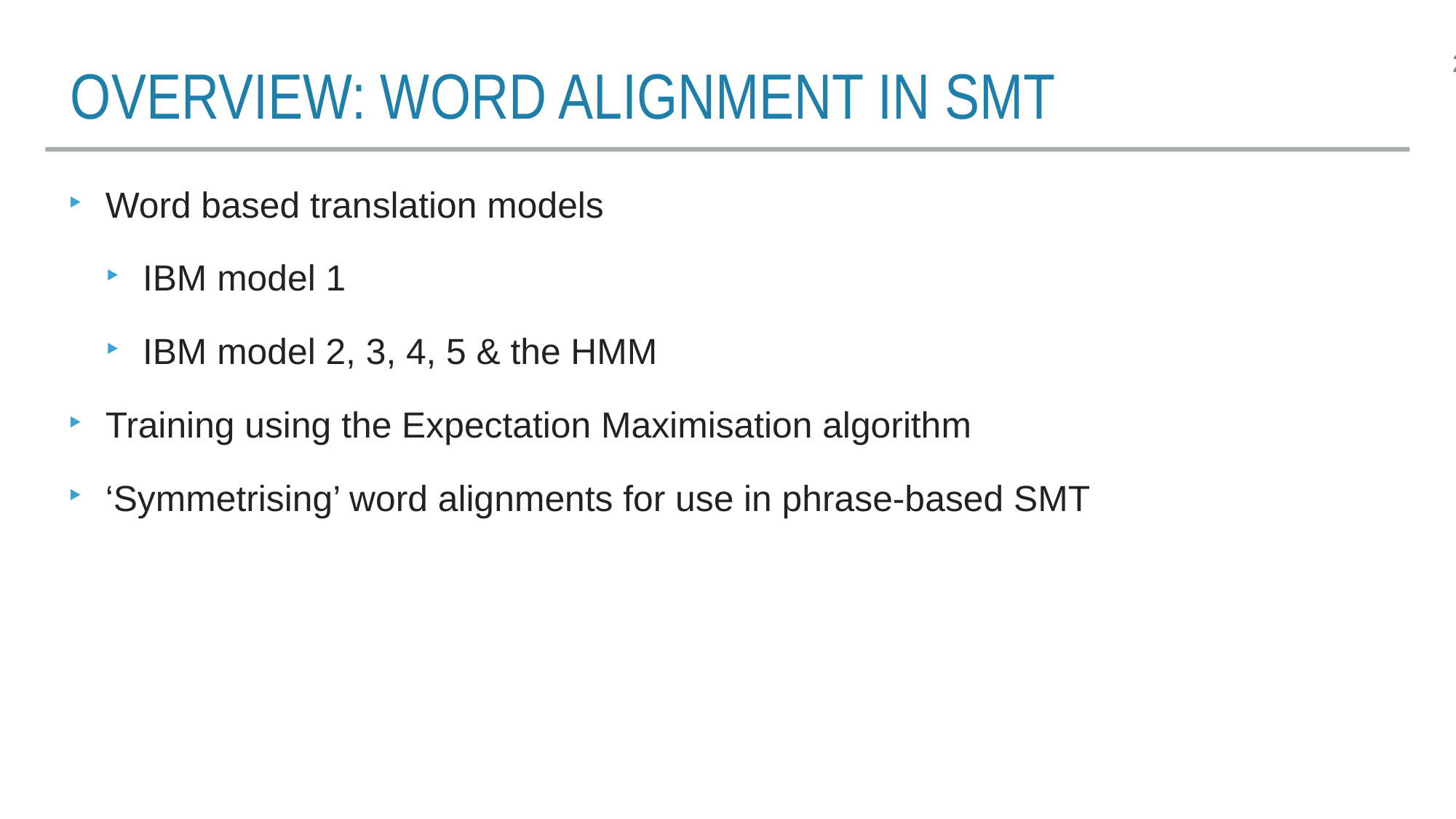

# overview: Word alignment in SMT
Word based translation models
IBM model 1
IBM model 2, 3, 4, 5 & the HMM
Training using the Expectation Maximisation algorithm
‘Symmetrising’ word alignments for use in phrase-based SMT